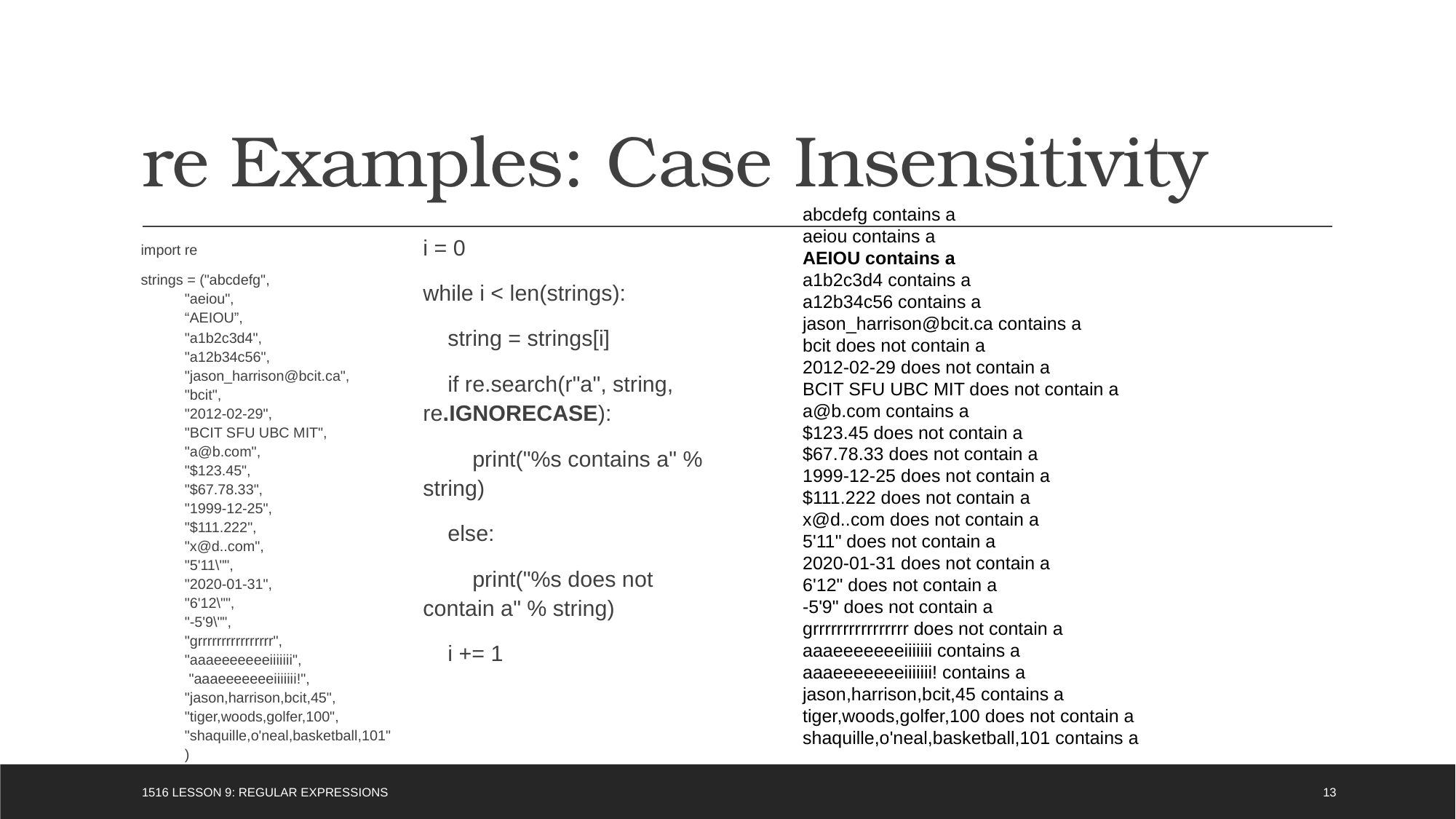

# re Examples: Case Insensitivity
abcdefg contains a
aeiou contains a
AEIOU contains a
a1b2c3d4 contains a
a12b34c56 contains a
jason_harrison@bcit.ca contains a
bcit does not contain a
2012-02-29 does not contain a
BCIT SFU UBC MIT does not contain a
a@b.com contains a
$123.45 does not contain a
$67.78.33 does not contain a
1999-12-25 does not contain a
$111.222 does not contain a
x@d..com does not contain a
5'11" does not contain a
2020-01-31 does not contain a
6'12" does not contain a
-5'9" does not contain a
grrrrrrrrrrrrrrrr does not contain a
aaaeeeeeeeiiiiiii contains a
aaaeeeeeeeiiiiiii! contains a
jason,harrison,bcit,45 contains a
tiger,woods,golfer,100 does not contain a
shaquille,o'neal,basketball,101 contains a
i = 0
while i < len(strings):
    string = strings[i]
    if re.search(r"a", string, re.IGNORECASE):
        print("%s contains a" % string)
    else:
        print("%s does not contain a" % string)
    i += 1
import re
strings = ("abcdefg",
           "aeiou",
           “AEIOU”,
           "a1b2c3d4",
           "a12b34c56",
           "jason_harrison@bcit.ca",
           "bcit",
           "2012-02-29",
           "BCIT SFU UBC MIT",
           "a@b.com",
           "$123.45",
           "$67.78.33",
           "1999-12-25",
           "$111.222",
           "x@d..com",
           "5'11\"",
           "2020-01-31",
           "6'12\"",
           "-5'9\"",
           "grrrrrrrrrrrrrrrr",
           "aaaeeeeeeeiiiiiii",
            "aaaeeeeeeeiiiiiii!",
           "jason,harrison,bcit,45",
           "tiger,woods,golfer,100",
           "shaquille,o'neal,basketball,101"
           )
1516 Lesson 9: Regular Expressions
13